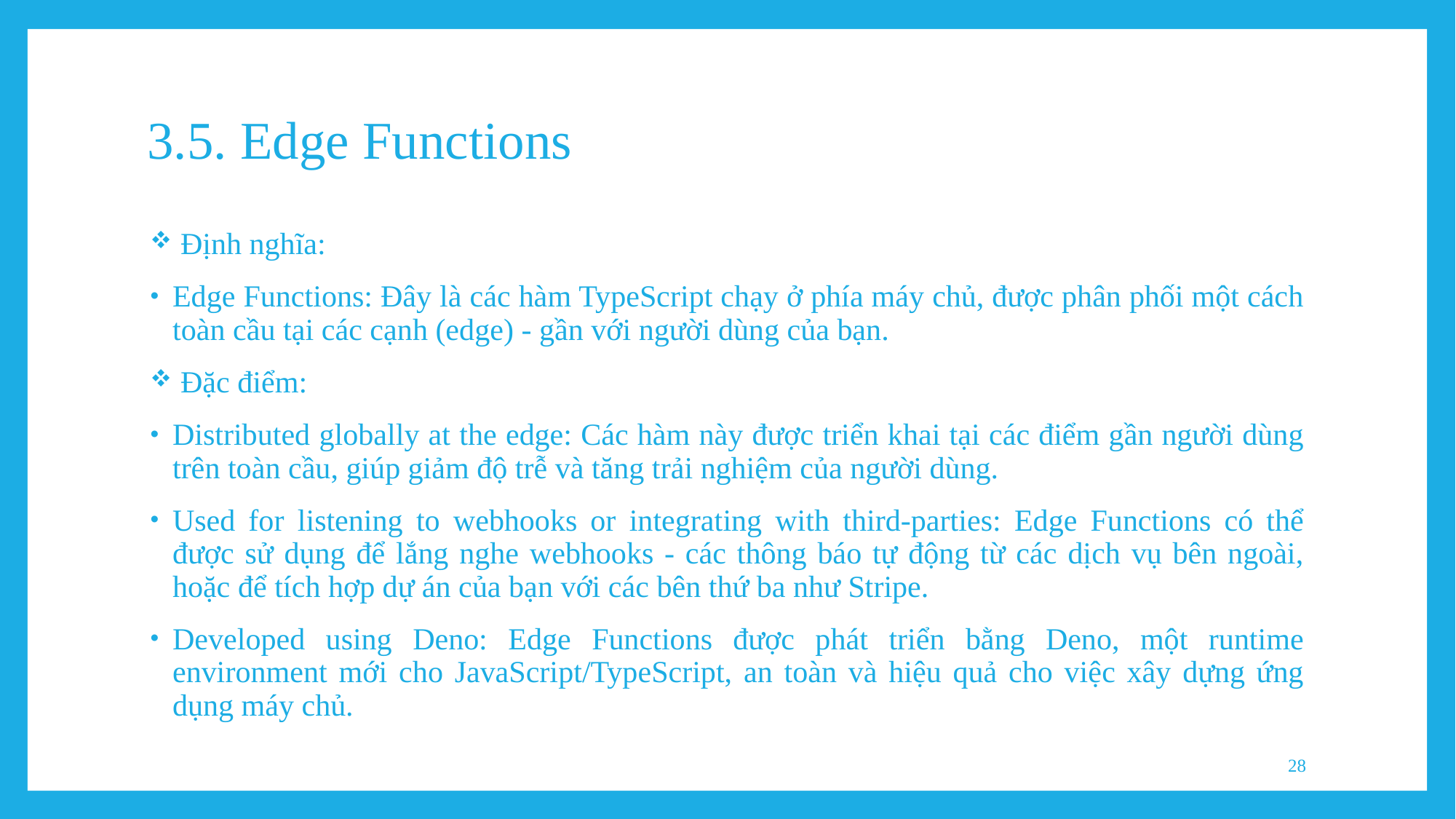

# 3.5. Edge Functions
 Định nghĩa:
Edge Functions: Đây là các hàm TypeScript chạy ở phía máy chủ, được phân phối một cách toàn cầu tại các cạnh (edge) - gần với người dùng của bạn.
 Đặc điểm:
Distributed globally at the edge: Các hàm này được triển khai tại các điểm gần người dùng trên toàn cầu, giúp giảm độ trễ và tăng trải nghiệm của người dùng.
Used for listening to webhooks or integrating with third-parties: Edge Functions có thể được sử dụng để lắng nghe webhooks - các thông báo tự động từ các dịch vụ bên ngoài, hoặc để tích hợp dự án của bạn với các bên thứ ba như Stripe.
Developed using Deno: Edge Functions được phát triển bằng Deno, một runtime environment mới cho JavaScript/TypeScript, an toàn và hiệu quả cho việc xây dựng ứng dụng máy chủ.

28